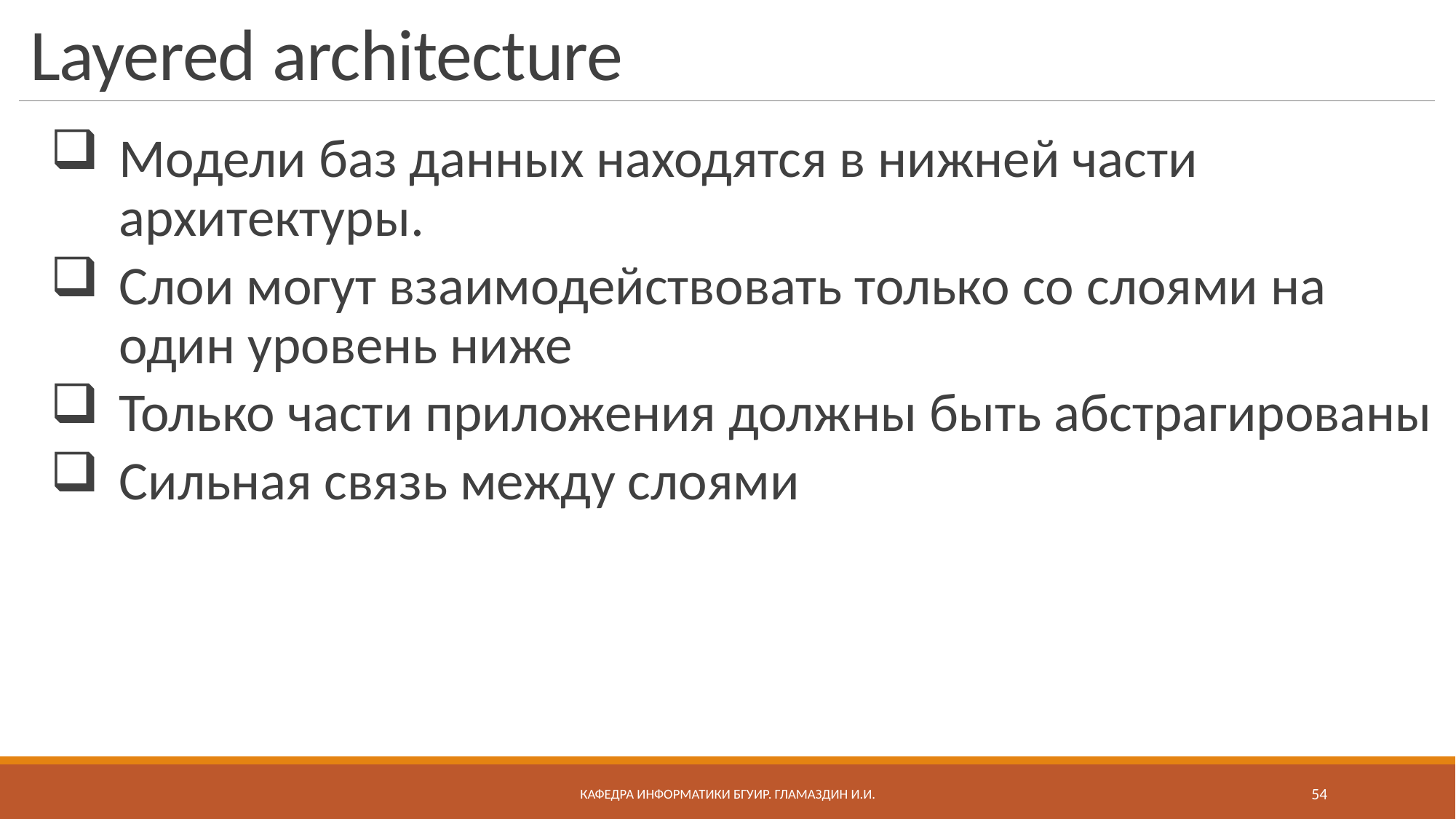

# Layered architecture
Модели баз данных находятся в нижней части архитектуры.
Слои могут взаимодействовать только со слоями на один уровень ниже
Только части приложения должны быть абстрагированы
Сильная связь между слоями
Кафедра информатики бгуир. Гламаздин И.и.
54